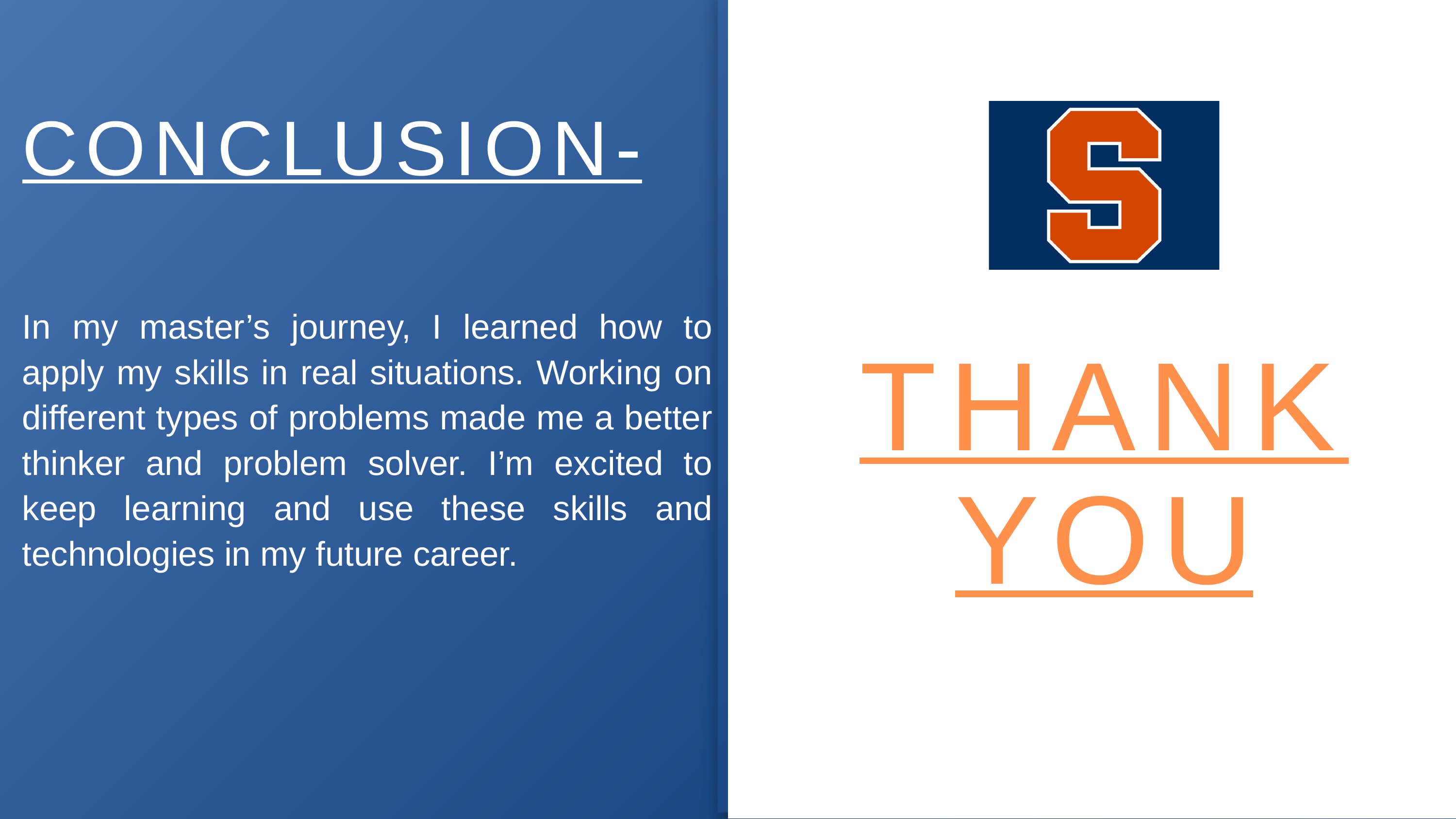

CONCLUSION-
In my master’s journey, I learned how to apply my skills in real situations. Working on different types of problems made me a better thinker and problem solver. I’m excited to keep learning and use these skills and technologies in my future career.
THANK YOU